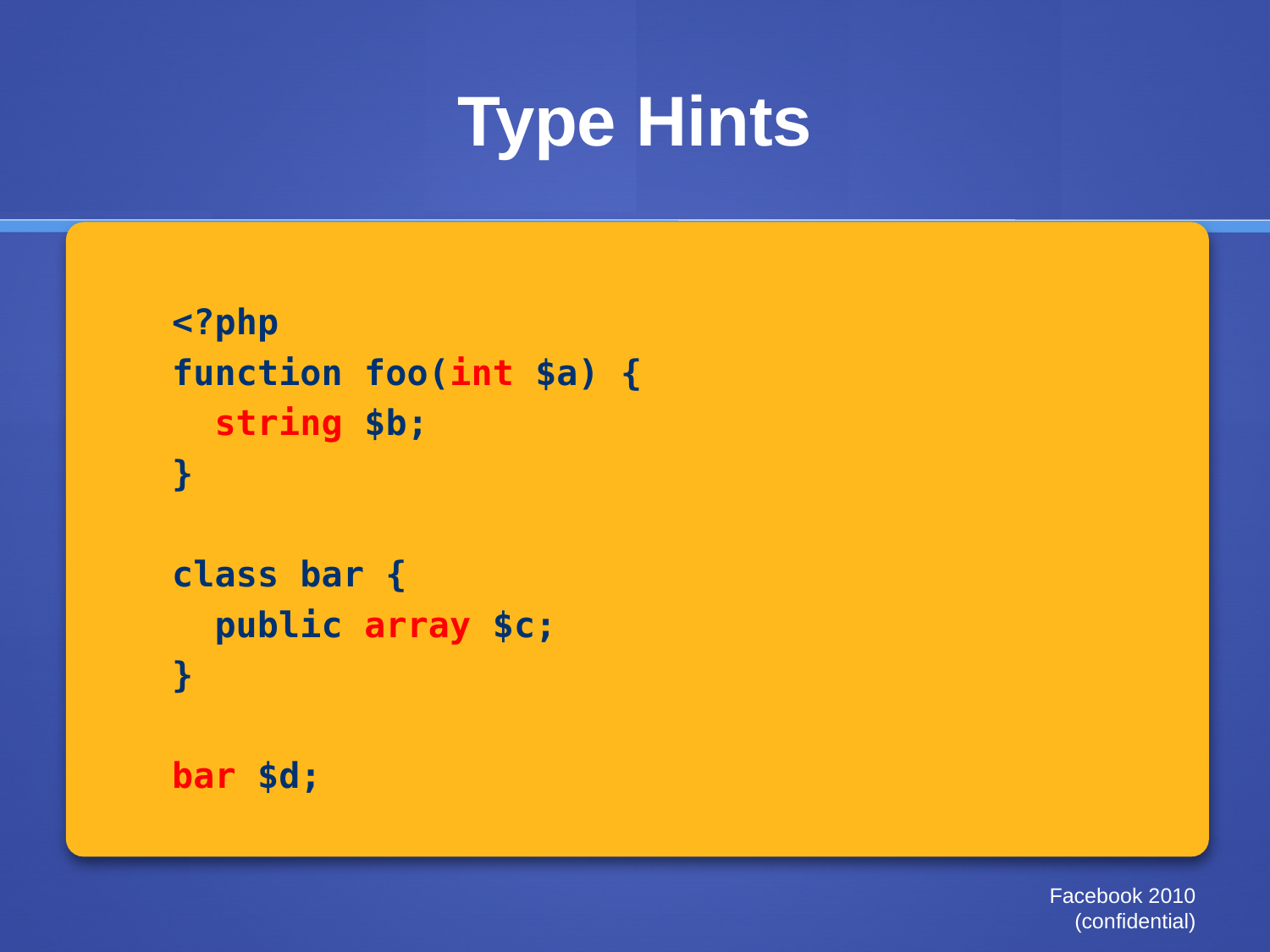

# Type Hints

<?php
function foo(int $a) {
  string $b;
}

class bar {
  public array $c;
}

bar $d;

Facebook 2010 (confidential)